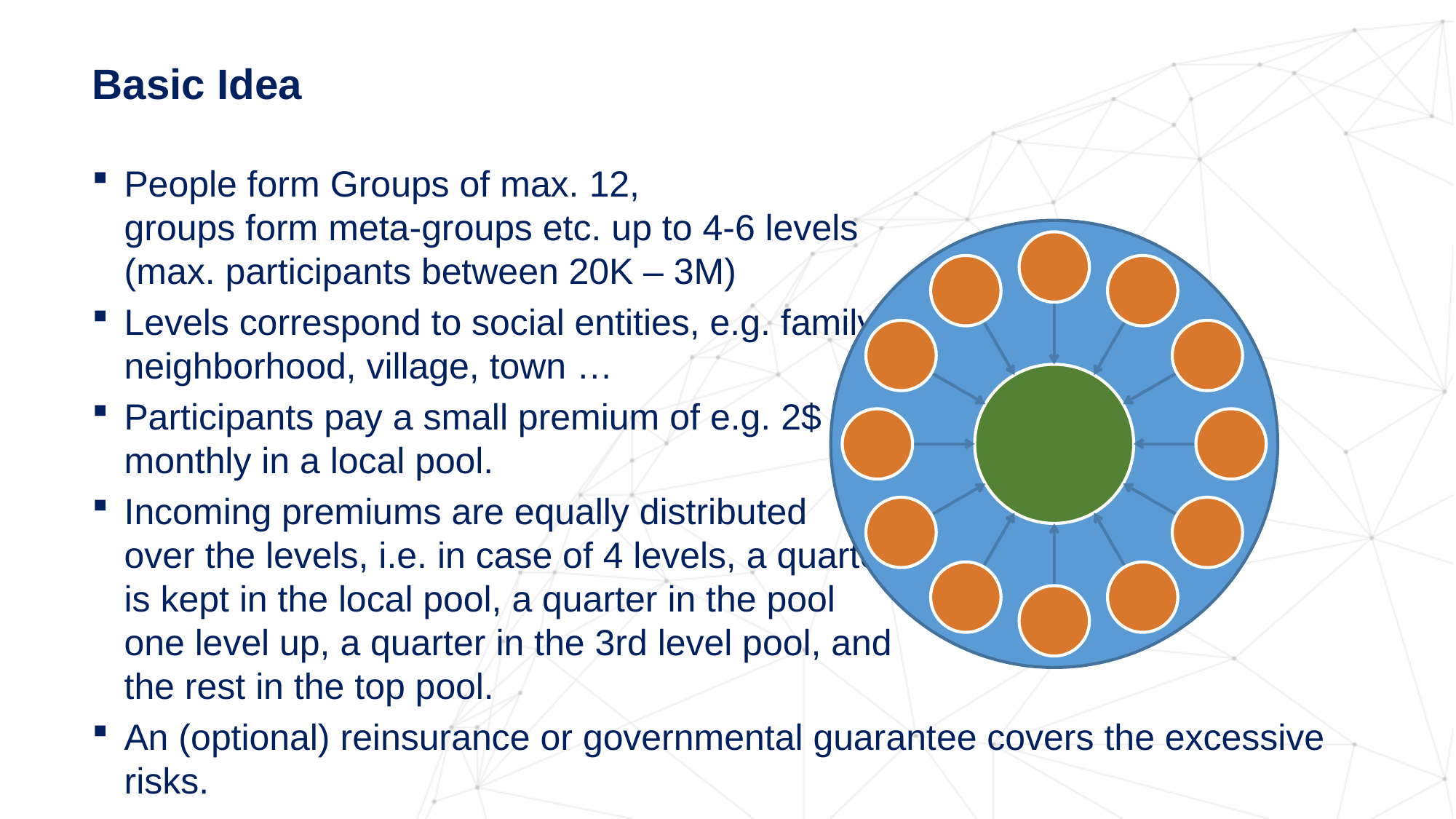

# Basic Idea
People form Groups of max. 12,
groups form meta-groups etc. up to 4-6 levels
(max. participants between 20K – 3M)
Levels correspond to social entities, e.g. family,
neighborhood, village, town …
Participants pay a small premium of e.g. 2$
monthly in a local pool.
Incoming premiums are equally distributed
over the levels, i.e. in case of 4 levels, a quarter
is kept in the local pool, a quarter in the pool
one level up, a quarter in the 3rd level pool, and
the rest in the top pool.
An (optional) reinsurance or governmental guarantee covers the excessive risks.